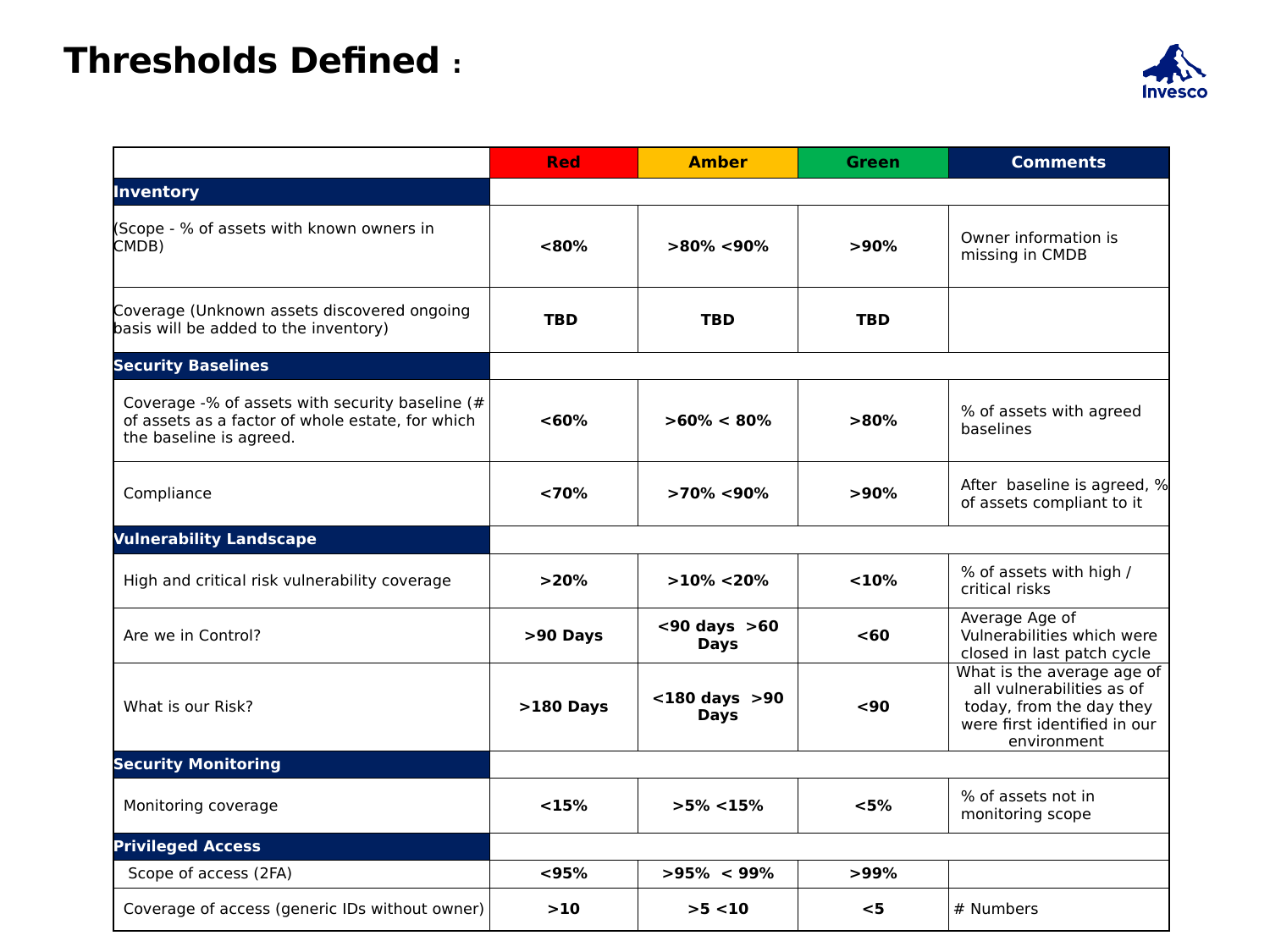

# Thresholds Defined :
|  | Red | Amber | Green | Comments |
| --- | --- | --- | --- | --- |
| Inventory |  |  |  |  |
| (Scope - % of assets with known owners in CMDB) | <80% | >80% <90% | >90% | Owner information is missing in CMDB |
| Coverage (Unknown assets discovered ongoing basis will be added to the inventory) | TBD | TBD | TBD |  |
| Security Baselines |  |  |  |  |
| Coverage -% of assets with security baseline (# of assets as a factor of whole estate, for which the baseline is agreed. | <60% | >60% < 80% | >80% | % of assets with agreed baselines |
| Compliance | <70% | >70% <90% | >90% | After baseline is agreed, % of assets compliant to it |
| Vulnerability Landscape |  |  |  |  |
| High and critical risk vulnerability coverage | >20% | >10% <20% | <10% | % of assets with high / critical risks |
| Are we in Control? | >90 Days | <90 days >60 Days | <60 | Average Age of Vulnerabilities which were closed in last patch cycle |
| What is our Risk? | >180 Days | <180 days >90 Days | <90 | What is the average age of all vulnerabilities as of today, from the day they were first identified in our environment |
| Security Monitoring |  |  |  |  |
| Monitoring coverage | <15% | >5% <15% | <5% | % of assets not in monitoring scope |
| Privileged Access |  |  |  |  |
| Scope of access (2FA) | <95% | >95% < 99% | >99% |  |
| Coverage of access (generic IDs without owner) | >10 | >5 <10 | <5 | # Numbers |